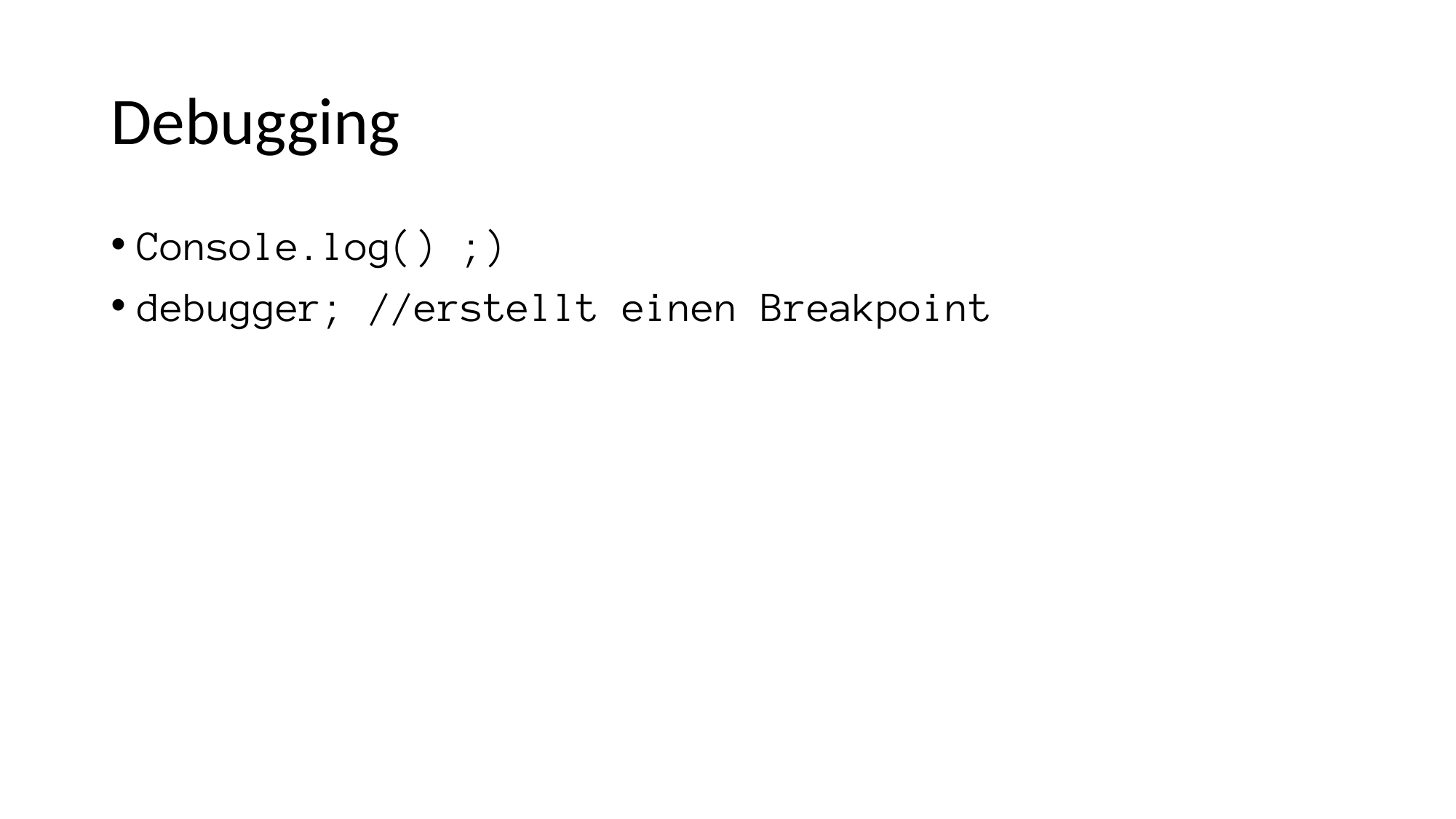

# Debugging
Console.log() ;)
debugger; //erstellt einen Breakpoint